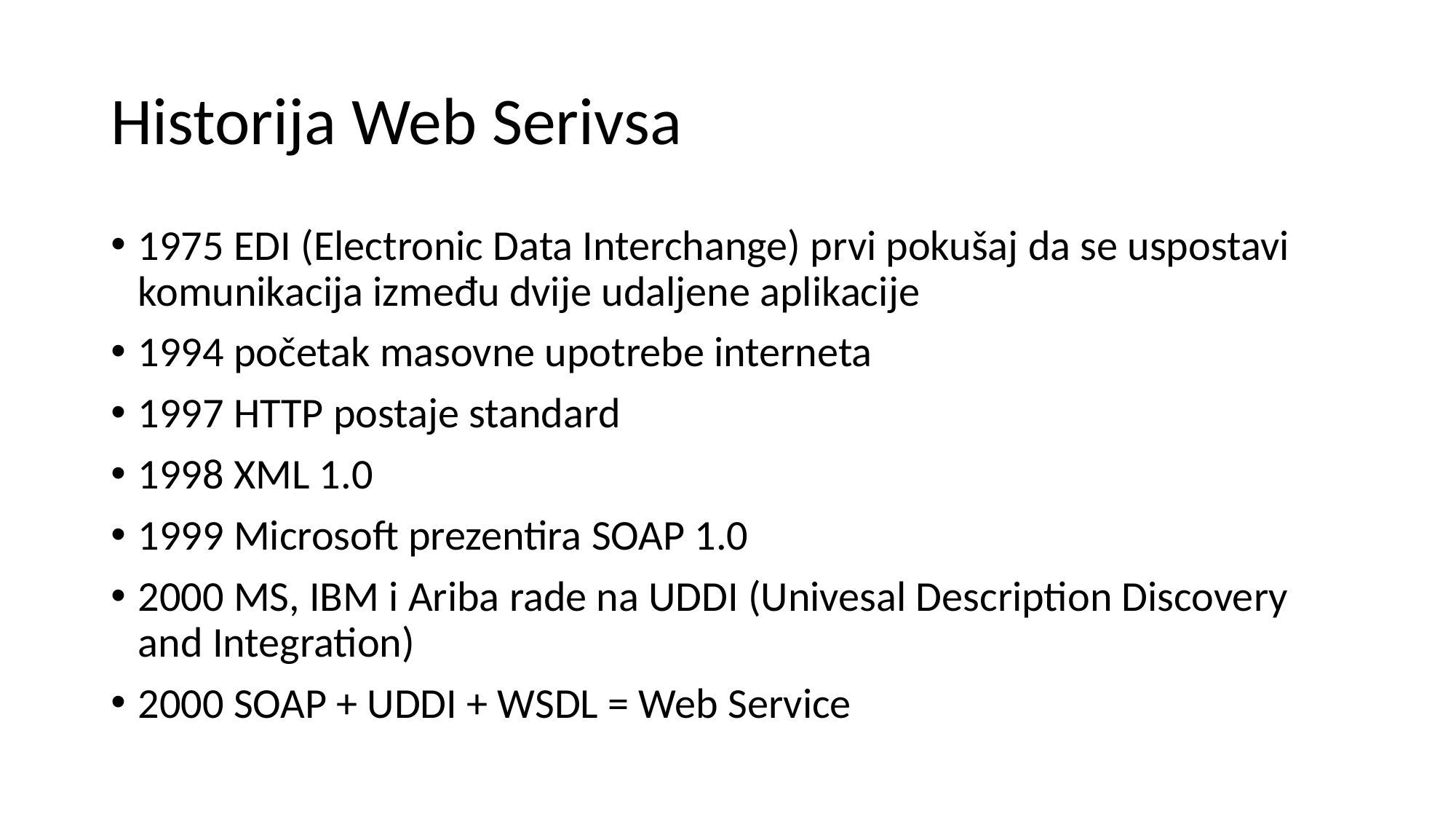

# Historija Web Serivsa
1975 EDI (Electronic Data Interchange) prvi pokušaj da se uspostavi komunikacija između dvije udaljene aplikacije
1994 početak masovne upotrebe interneta
1997 HTTP postaje standard
1998 XML 1.0
1999 Microsoft prezentira SOAP 1.0
2000 MS, IBM i Ariba rade na UDDI (Univesal Description Discovery and Integration)
2000 SOAP + UDDI + WSDL = Web Service